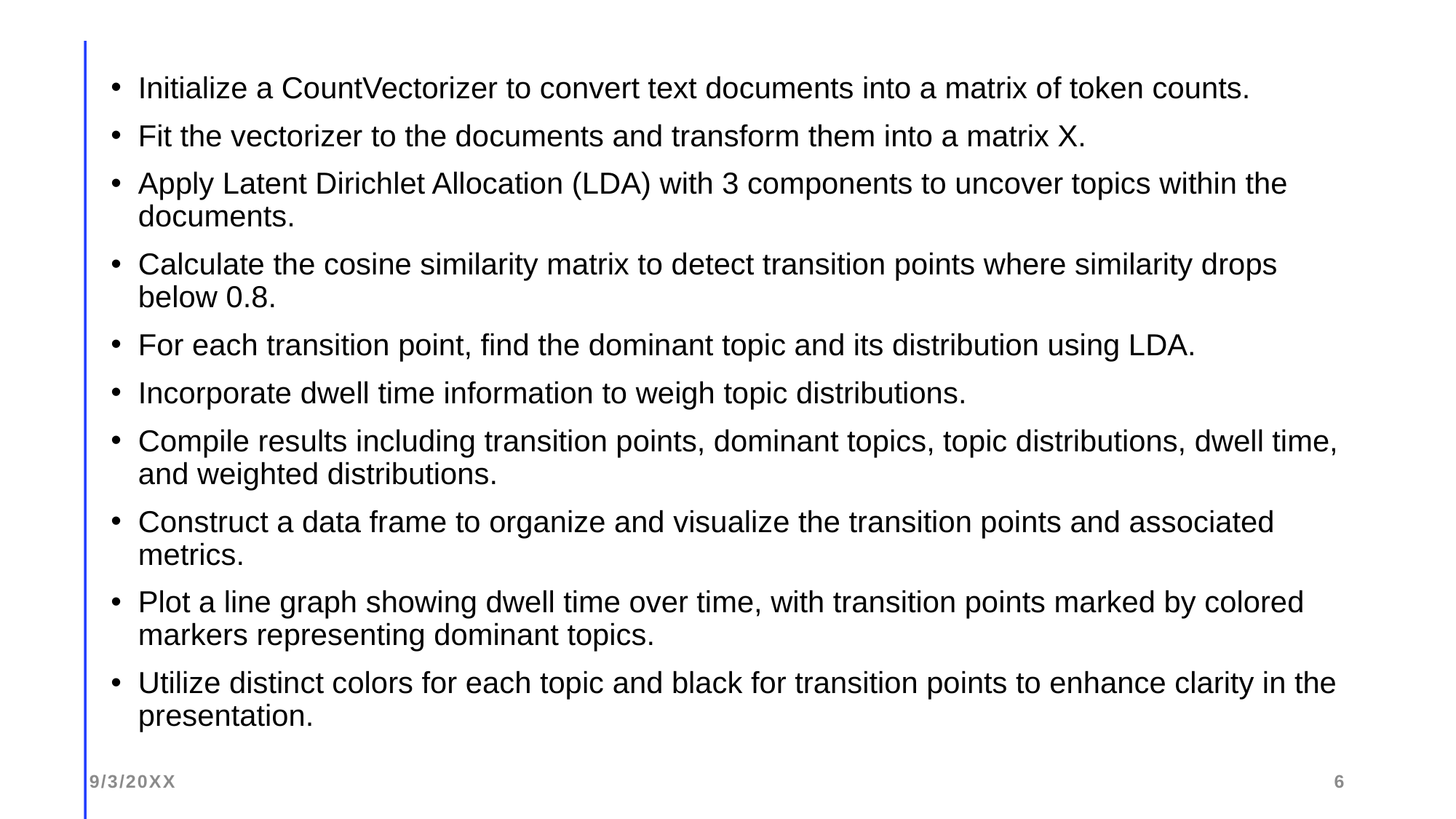

Initialize a CountVectorizer to convert text documents into a matrix of token counts.
Fit the vectorizer to the documents and transform them into a matrix X.
Apply Latent Dirichlet Allocation (LDA) with 3 components to uncover topics within the documents.
Calculate the cosine similarity matrix to detect transition points where similarity drops below 0.8.
For each transition point, find the dominant topic and its distribution using LDA.
Incorporate dwell time information to weigh topic distributions.
Compile results including transition points, dominant topics, topic distributions, dwell time, and weighted distributions.
Construct a data frame to organize and visualize the transition points and associated metrics.
Plot a line graph showing dwell time over time, with transition points marked by colored markers representing dominant topics.
Utilize distinct colors for each topic and black for transition points to enhance clarity in the presentation.
9/3/20XX
6